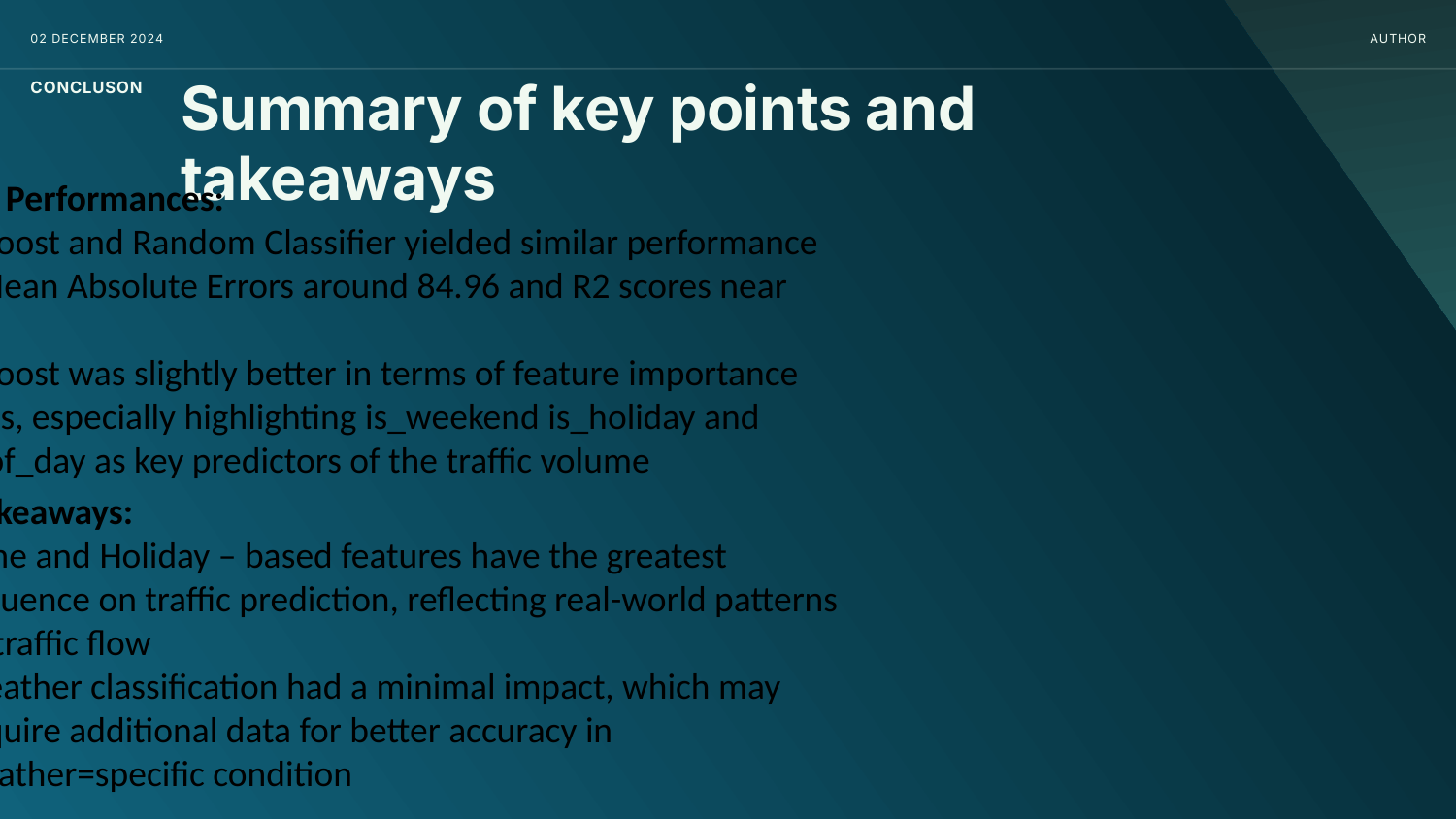

02 DECEMBER 2024
AUTHOR

CONCLUSON
Summary of key points and takeaways
Model Performances:
1. XGBoost and Random Classifier yielded similar performance with Mean Absolute Errors around 84.96 and R2 scores near 0.115
2. XGBoost was slightly better in terms of feature importance analysis, especially highlighting is_weekend is_holiday and time_of_day as key predictors of the traffic volume
Key Takeaways:
Time and Holiday – based features have the greatest influence on traffic prediction, reflecting real-world patterns of traffic flow
Weather classification had a minimal impact, which may require additional data for better accuracy in weather=specific condition